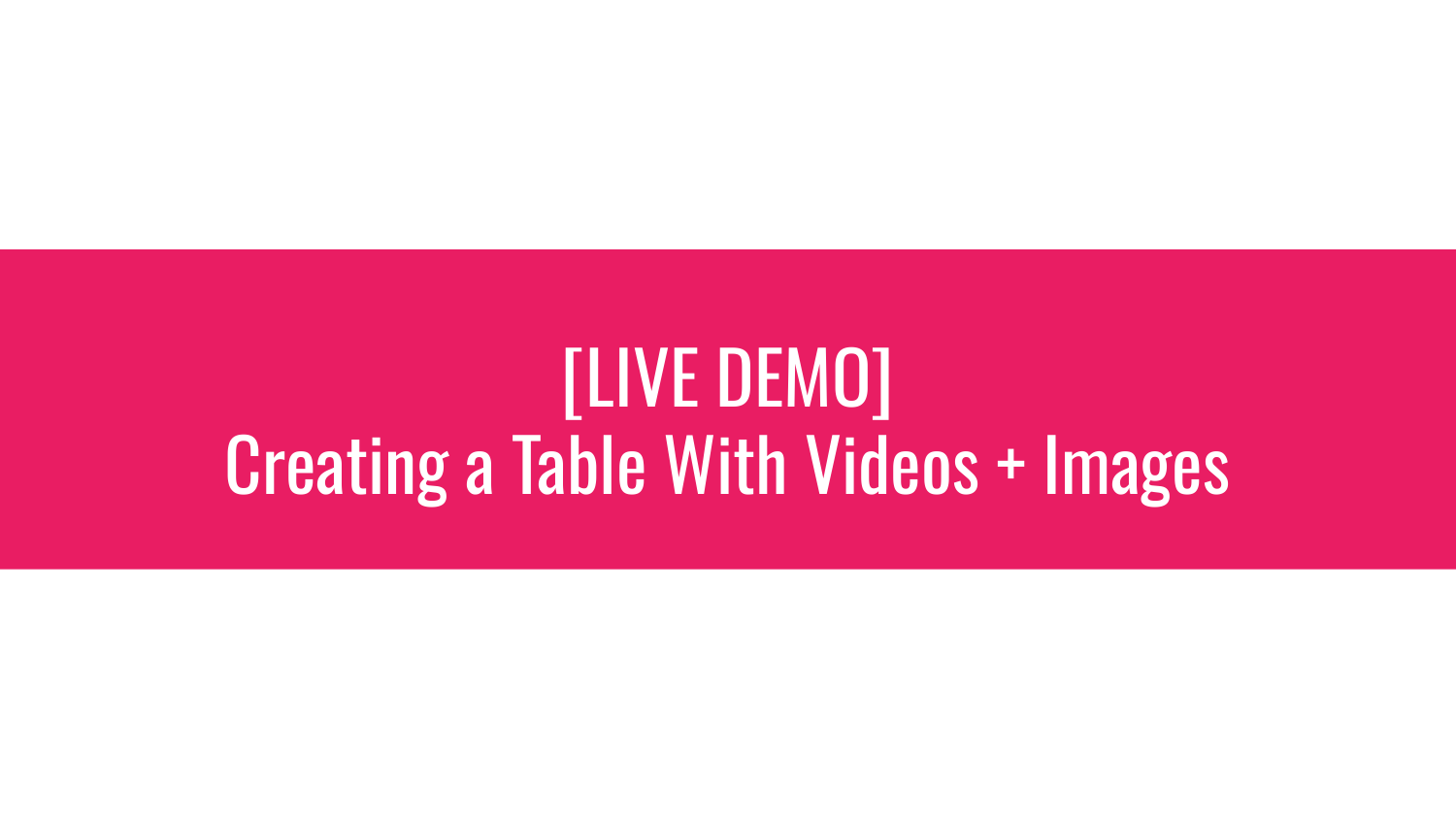

# [LIVE DEMO]
Creating a Table With Videos + Images